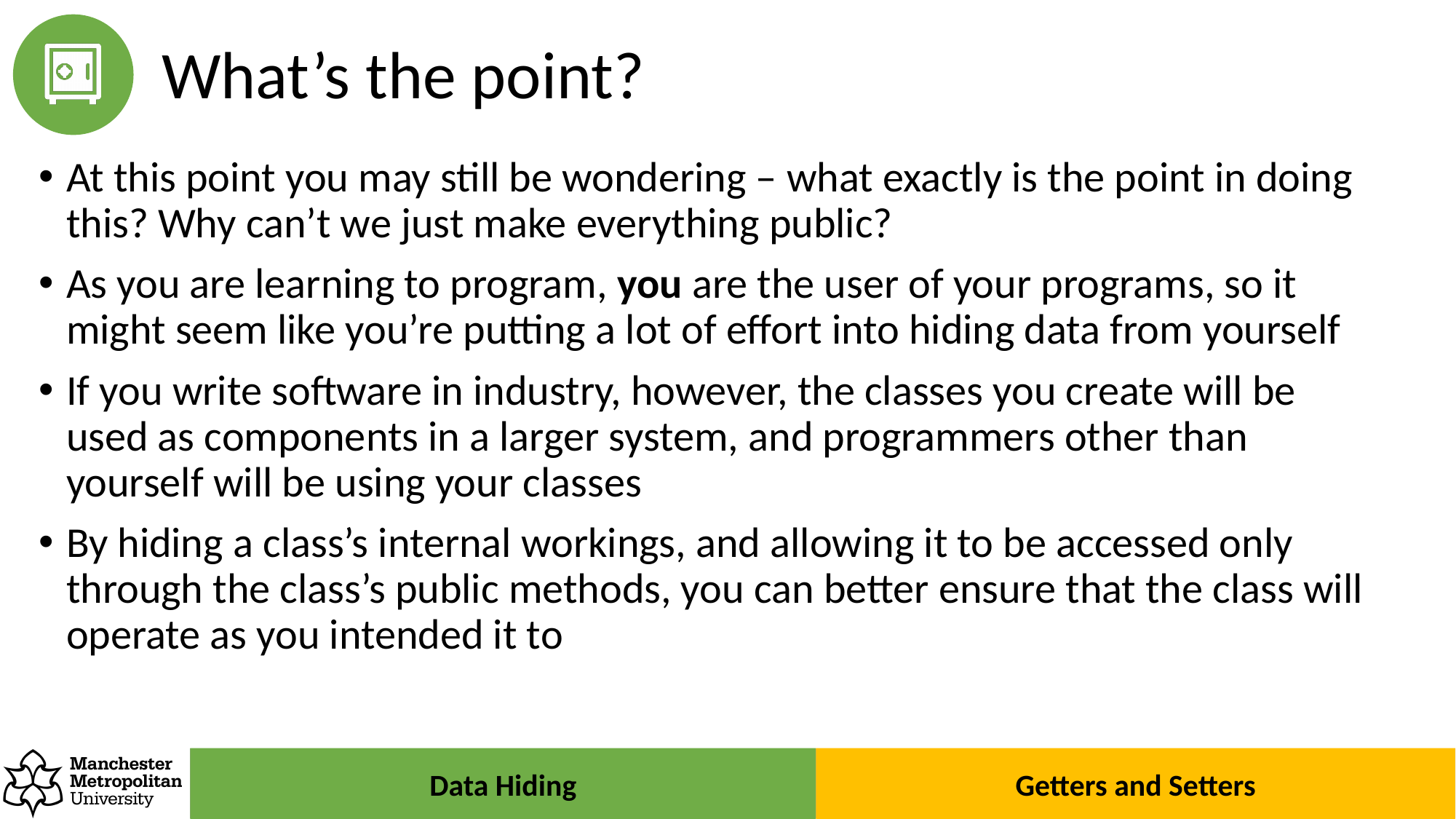

# What’s the point?

At this point you may still be wondering – what exactly is the point in doing this? Why can’t we just make everything public?
As you are learning to program, you are the user of your programs, so it might seem like you’re putting a lot of effort into hiding data from yourself
If you write software in industry, however, the classes you create will be used as components in a larger system, and programmers other than yourself will be using your classes
By hiding a class’s internal workings, and allowing it to be accessed only through the class’s public methods, you can better ensure that the class will operate as you intended it to
Data Hiding
Getters and Setters